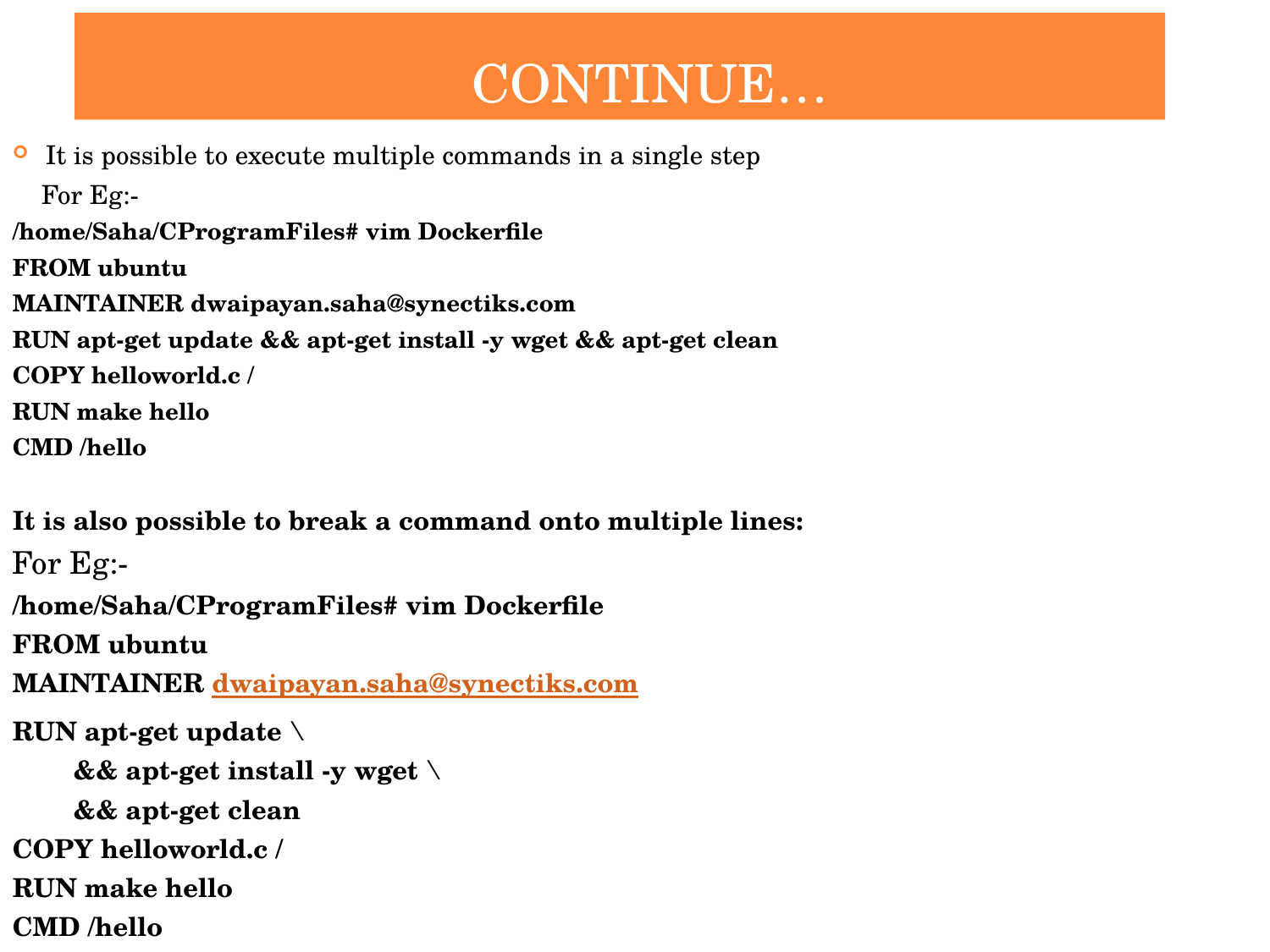

# Continue…
It is possible to execute multiple commands in a single step
    For Eg:-
/home/Saha/CProgramFiles# vim Dockerfile
FROM ubuntu
MAINTAINER dwaipayan.saha@synectiks.com
RUN apt-get update && apt-get install -y wget && apt-get clean
COPY helloworld.c /
RUN make hello
CMD /hello

It is also possible to break a command onto multiple lines:
For Eg:-
/home/Saha/CProgramFiles# vim Dockerfile
FROM ubuntu
MAINTAINER dwaipayan.saha@synectiks.com
RUN apt-get update \
        && apt-get install -y wget \
        && apt-get clean
COPY helloworld.c /
RUN make hello
CMD /hello